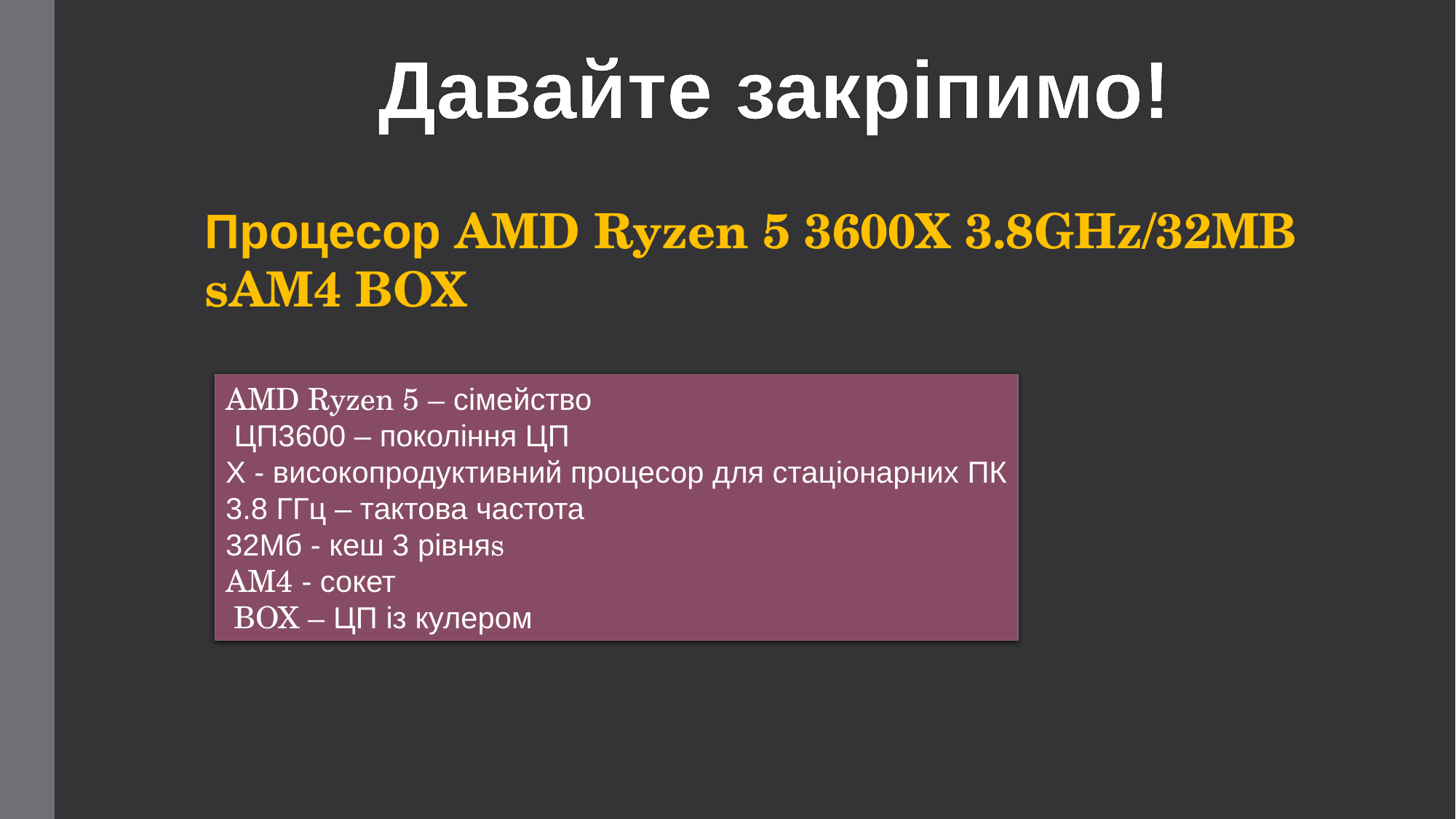

Давайте закріпимо!
Процесор AMD Ryzen 5 3600X 3.8GHz/32MB sAM4 BOX
AMD Ryzen 5 – сімейство
 ЦП3600 – покоління ЦП
Х - високопродуктивний процесор для стаціонарних ПК
3.8 ГГц – тактова частота
32Мб - кеш 3 рівняs
AM4 - сокет
 BOX – ЦП із кулером